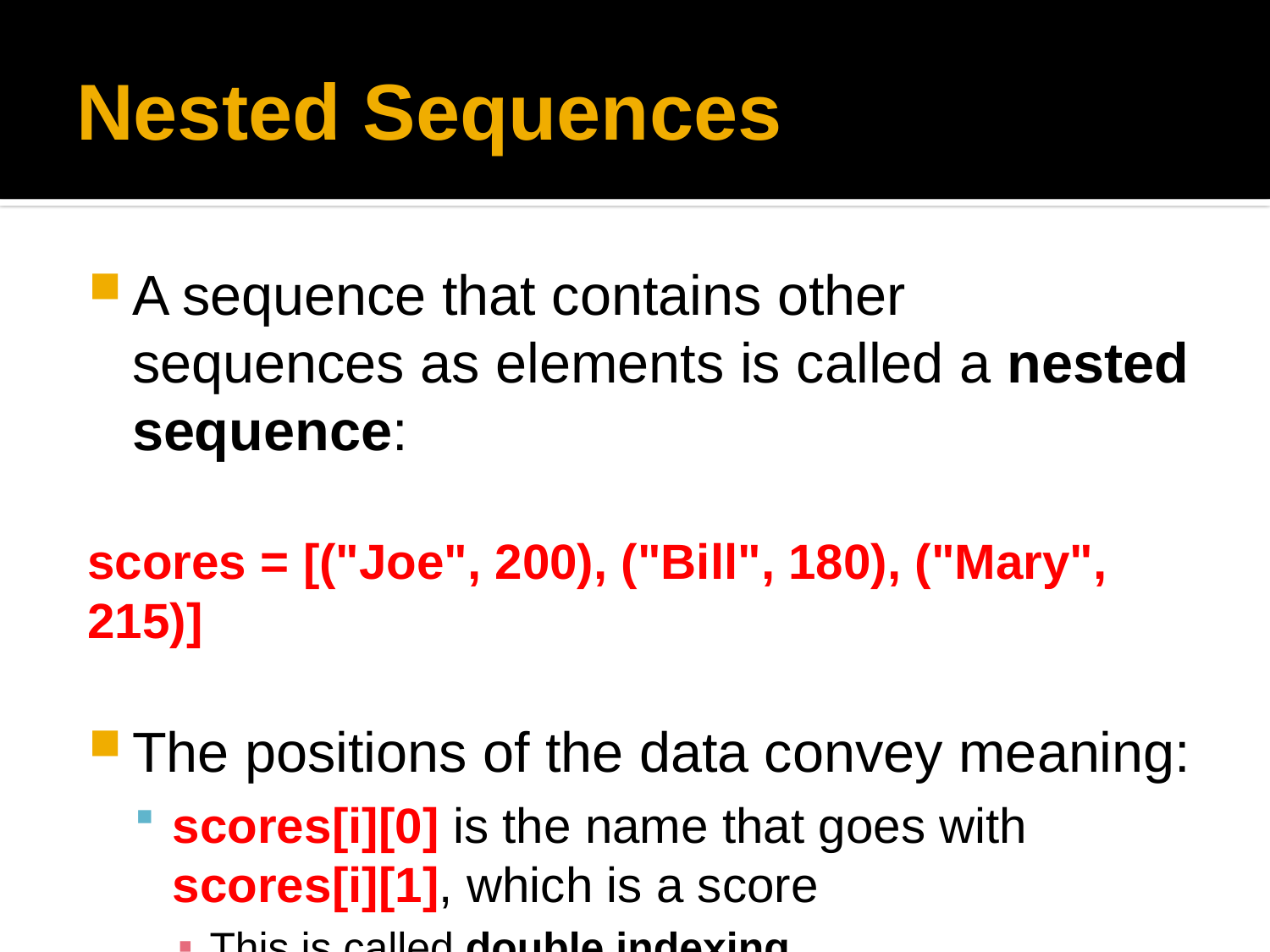

# Nested Sequences
A sequence that contains other sequences as elements is called a nested sequence:

scores = [("Joe", 200), ("Bill", 180), ("Mary", 215)]

The positions of the data convey meaning:
scores[i][0] is the name that goes with scores[i][1], which is a score
This is called double indexing.